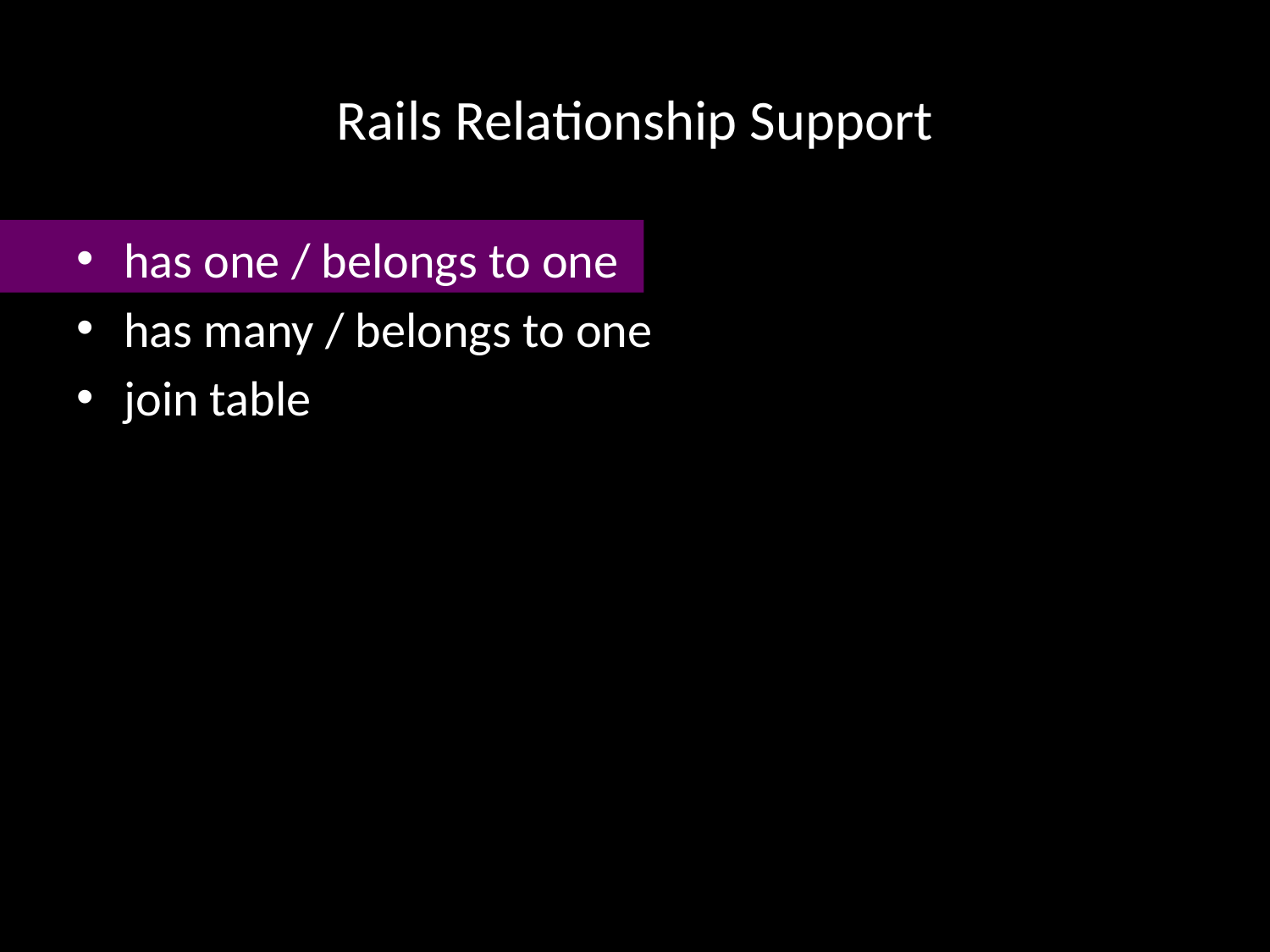

# Rails Relationship Support

has one / belongs to one
has many / belongs to one
join table